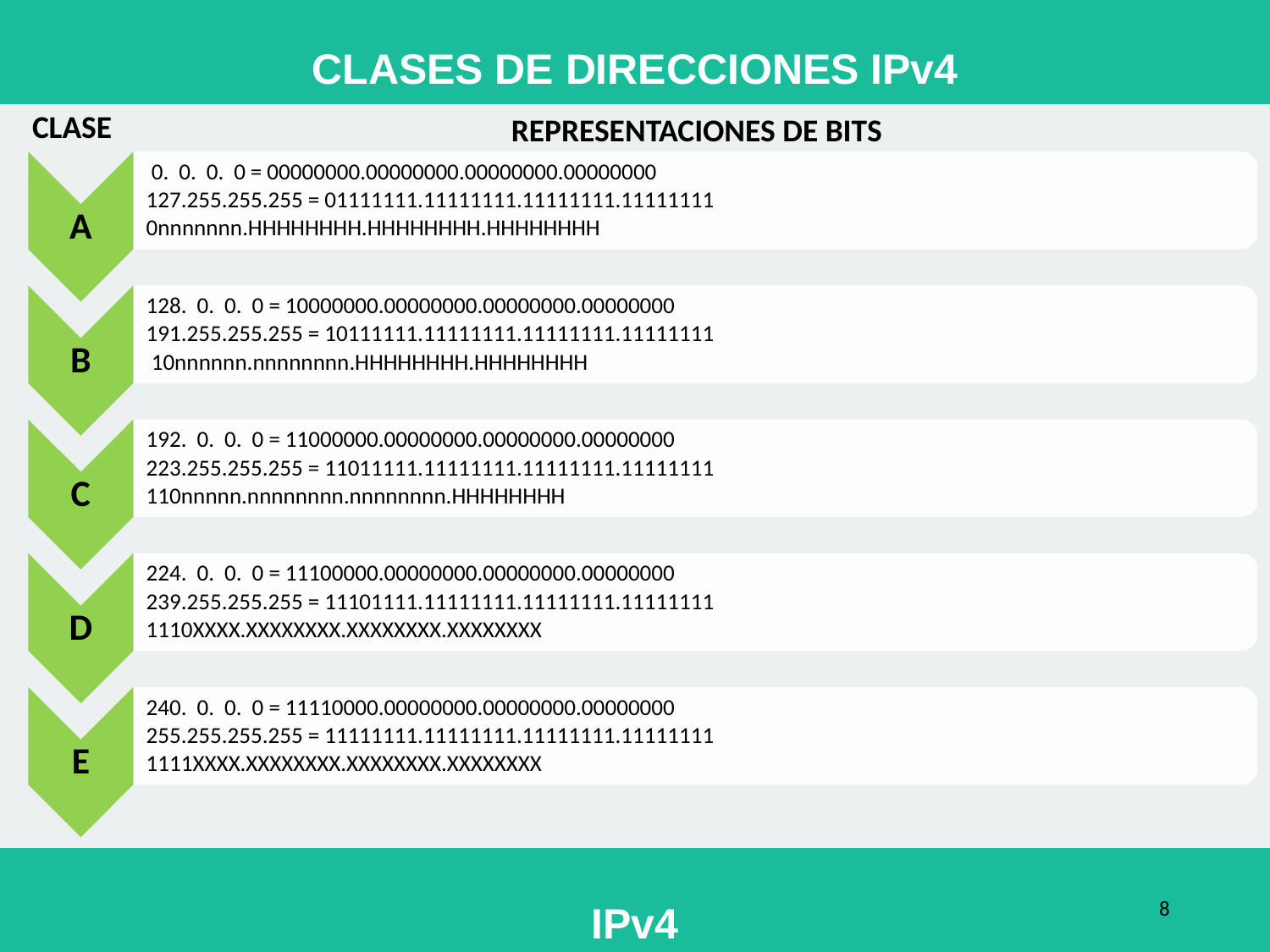

CLASES DE DIRECCIONES IPv4
CLASE
REPRESENTACIONES DE BITS
A
 0.  0.  0.  0 = 00000000.00000000.00000000.00000000
127.255.255.255 = 01111111.11111111.11111111.11111111
0nnnnnnn.HHHHHHHH.HHHHHHHH.HHHHHHHH
B
128.  0.  0.  0 = 10000000.00000000.00000000.00000000
191.255.255.255 = 10111111.11111111.11111111.11111111
 10nnnnnn.nnnnnnnn.HHHHHHHH.HHHHHHHH
C
192.  0.  0.  0 = 11000000.00000000.00000000.00000000
223.255.255.255 = 11011111.11111111.11111111.11111111
110nnnnn.nnnnnnnn.nnnnnnnn.HHHHHHHH
D
224.  0.  0.  0 = 11100000.00000000.00000000.00000000
239.255.255.255 = 11101111.11111111.11111111.11111111
1110XXXX.XXXXXXXX.XXXXXXXX.XXXXXXXX
E
240.  0.  0.  0 = 11110000.00000000.00000000.00000000
255.255.255.255 = 11111111.11111111.11111111.11111111
1111XXXX.XXXXXXXX.XXXXXXXX.XXXXXXXX

IPv4
8